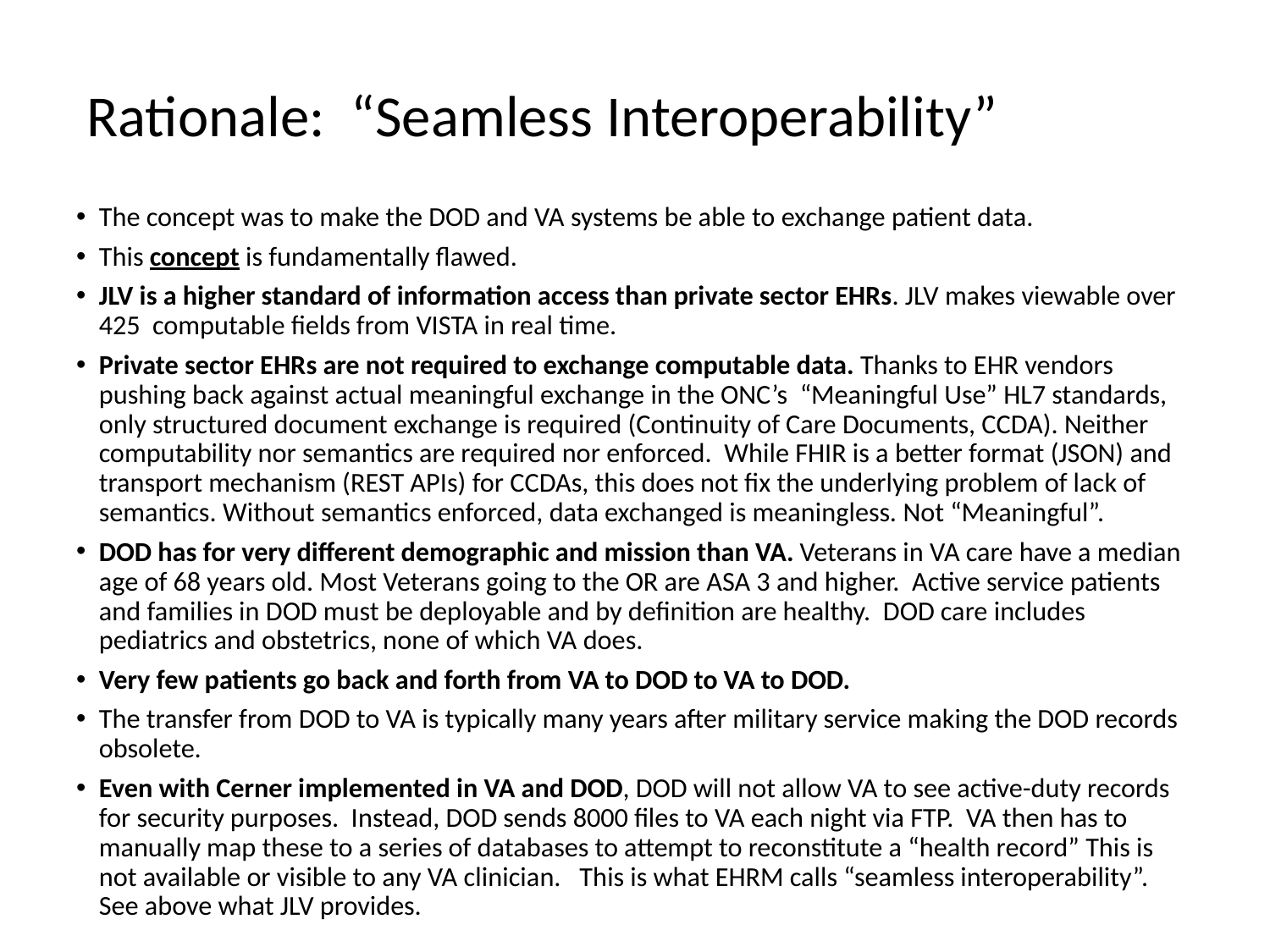

# Rationale:  “Seamless Interoperability”
The concept was to make the DOD and VA systems be able to exchange patient data.
This concept is fundamentally flawed.
JLV is a higher standard of information access than private sector EHRs. JLV makes viewable over 425  computable fields from VISTA in real time.
Private sector EHRs are not required to exchange computable data. Thanks to EHR vendors pushing back against actual meaningful exchange in the ONC’s  “Meaningful Use” HL7 standards, only structured document exchange is required (Continuity of Care Documents, CCDA). Neither computability nor semantics are required nor enforced.  While FHIR is a better format (JSON) and transport mechanism (REST APIs) for CCDAs, this does not fix the underlying problem of lack of semantics. Without semantics enforced, data exchanged is meaningless. Not “Meaningful”.
DOD has for very different demographic and mission than VA. Veterans in VA care have a median age of 68 years old. Most Veterans going to the OR are ASA 3 and higher.  Active service patients and families in DOD must be deployable and by definition are healthy.  DOD care includes pediatrics and obstetrics, none of which VA does.
Very few patients go back and forth from VA to DOD to VA to DOD.
The transfer from DOD to VA is typically many years after military service making the DOD records obsolete.
Even with Cerner implemented in VA and DOD, DOD will not allow VA to see active-duty records for security purposes.  Instead, DOD sends 8000 files to VA each night via FTP.  VA then has to manually map these to a series of databases to attempt to reconstitute a “health record” This is not available or visible to any VA clinician.   This is what EHRM calls “seamless interoperability”.  See above what JLV provides.